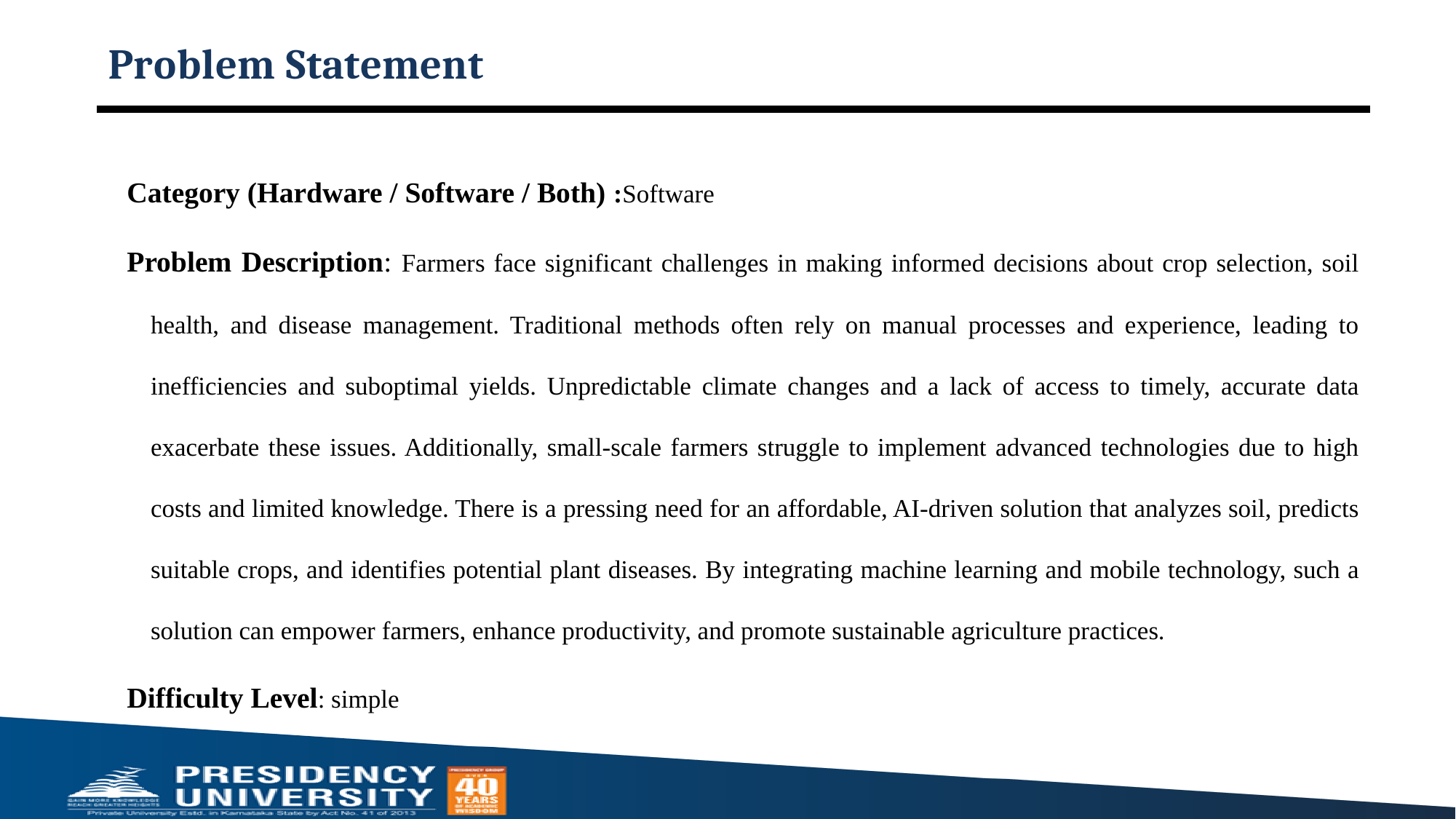

# Problem Statement

Category (Hardware / Software / Both) :Software
Problem Description: Farmers face significant challenges in making informed decisions about crop selection, soil health, and disease management. Traditional methods often rely on manual processes and experience, leading to inefficiencies and suboptimal yields. Unpredictable climate changes and a lack of access to timely, accurate data exacerbate these issues. Additionally, small-scale farmers struggle to implement advanced technologies due to high costs and limited knowledge. There is a pressing need for an affordable, AI-driven solution that analyzes soil, predicts suitable crops, and identifies potential plant diseases. By integrating machine learning and mobile technology, such a solution can empower farmers, enhance productivity, and promote sustainable agriculture practices.
Difficulty Level: simple